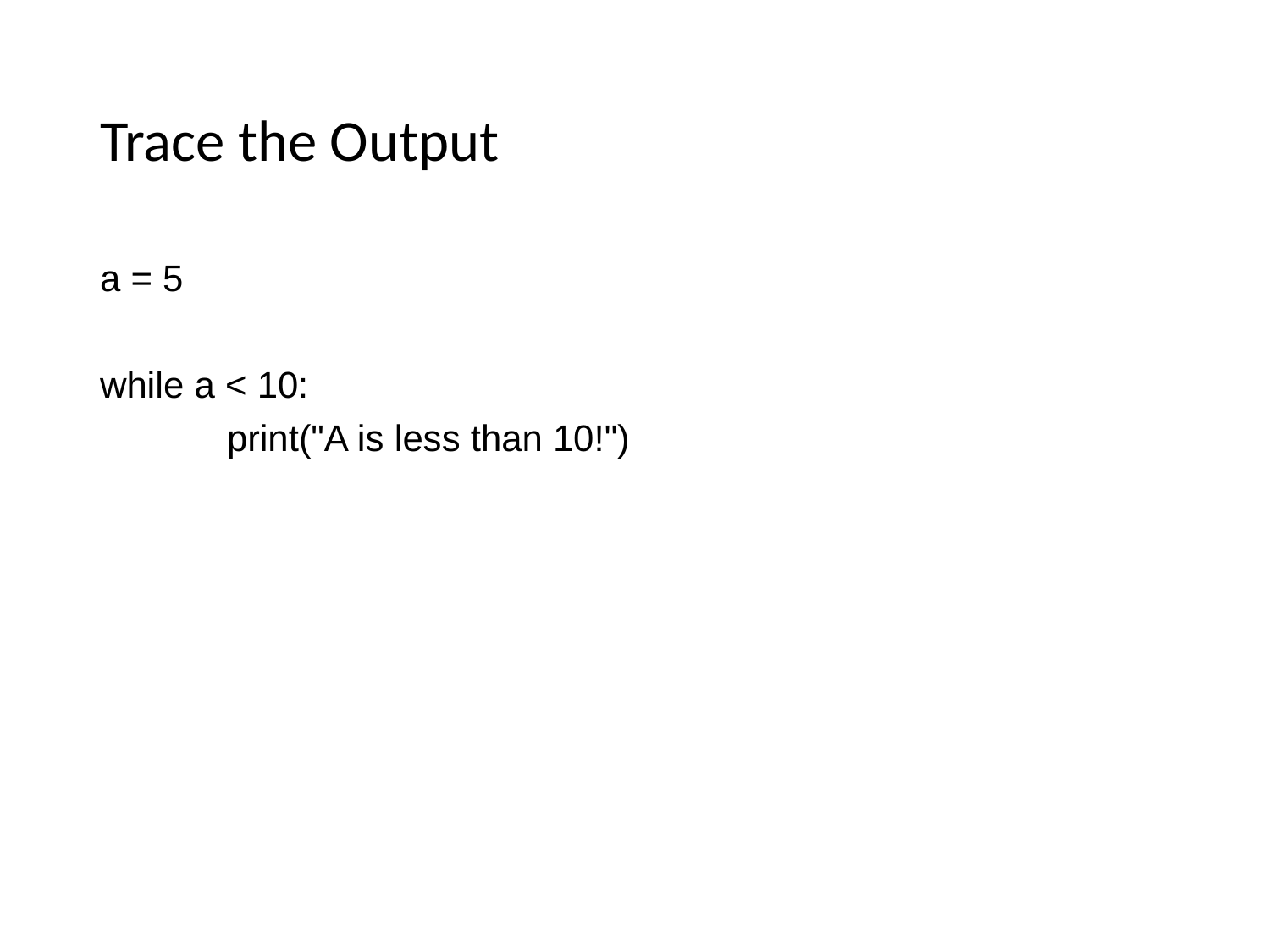

# Trace the Output
a = 5

while a < 10:
	print("A is less than 10!")